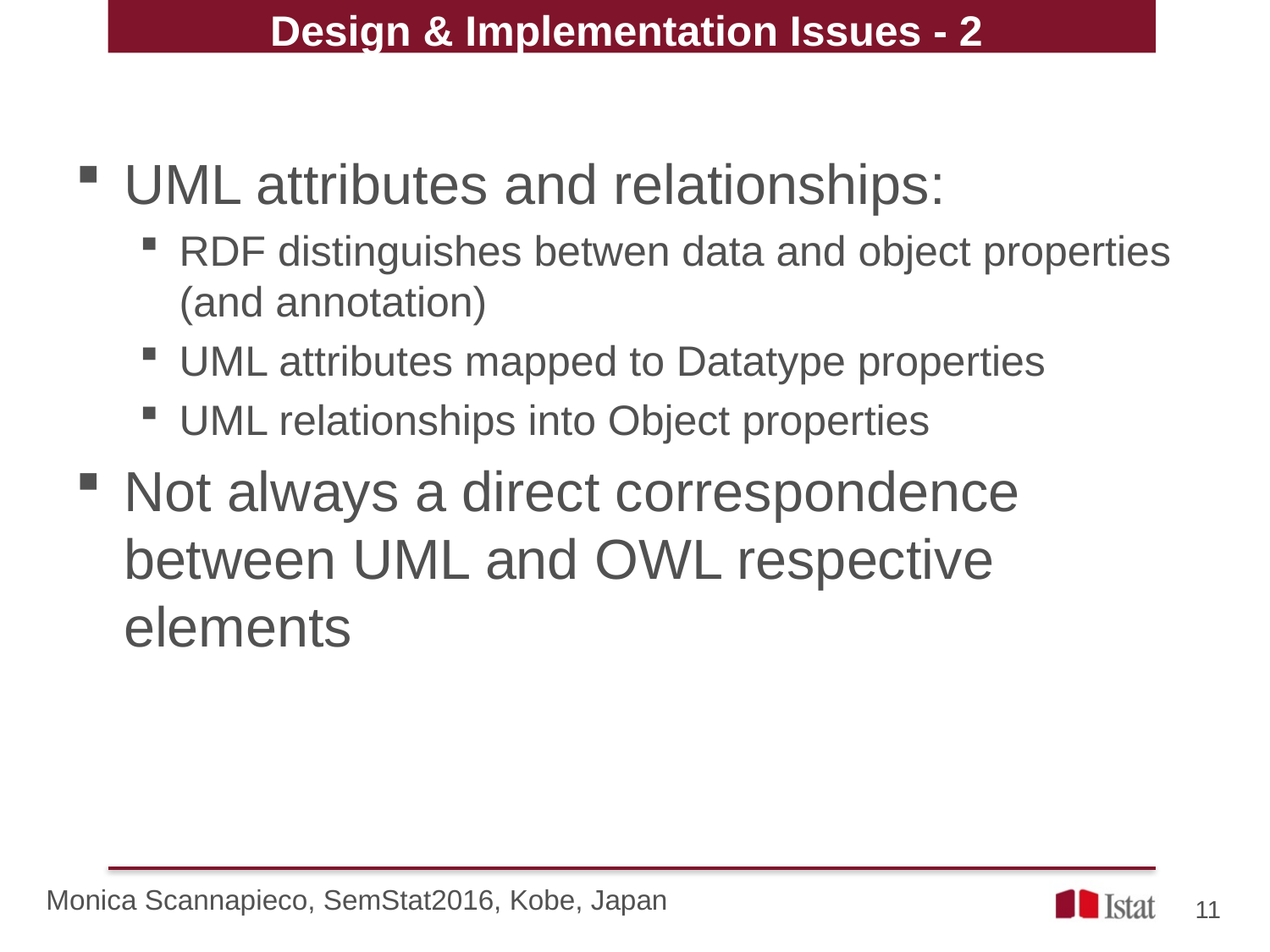

Design & Implementation Issues - 2

UML attributes and relationships:
RDF distinguishes betwen data and object properties (and annotation)
UML attributes mapped to Datatype properties
UML relationships into Object properties
Not always a direct correspondence between UML and OWL respective elements

Monica Scannapieco, SemStat2016, Kobe, Japan
11